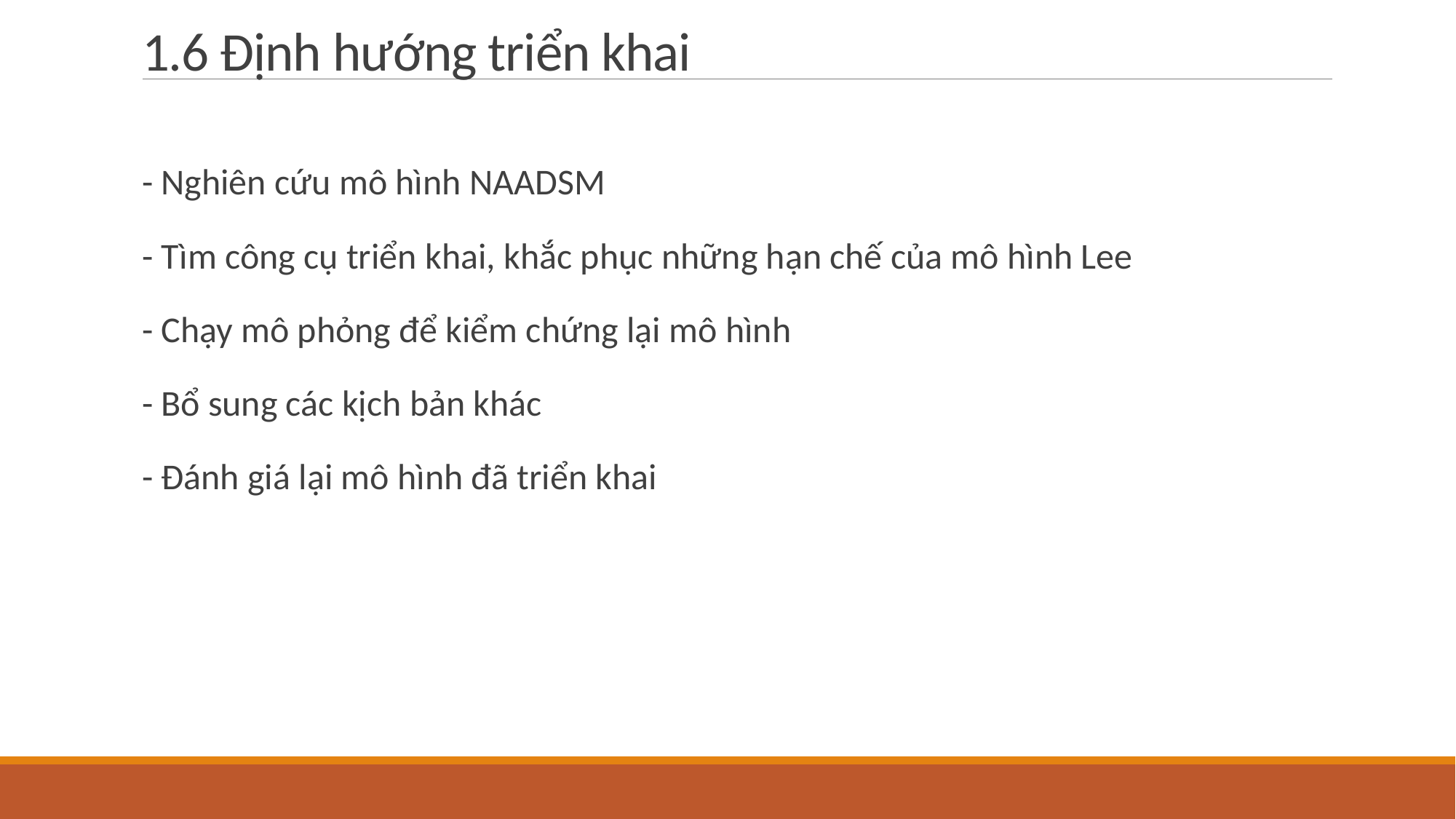

# 1.6 Định hướng triển khai
- Nghiên cứu mô hình NAADSM
- Tìm công cụ triển khai, khắc phục những hạn chế của mô hình Lee
- Chạy mô phỏng để kiểm chứng lại mô hình
- Bổ sung các kịch bản khác
- Đánh giá lại mô hình đã triển khai